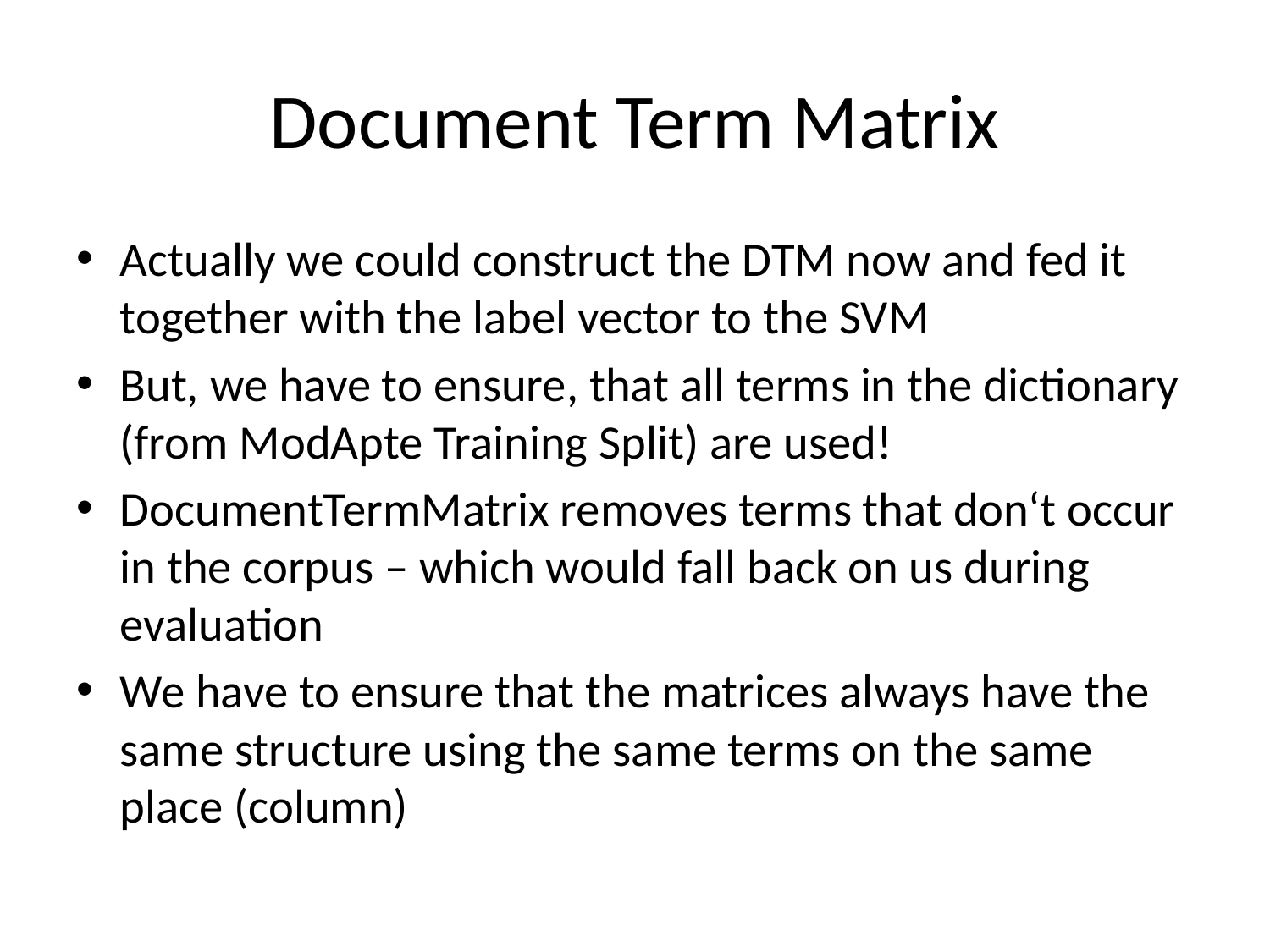

# Document Term Matrix
Actually we could construct the DTM now and fed it together with the label vector to the SVM
But, we have to ensure, that all terms in the dictionary (from ModApte Training Split) are used!
DocumentTermMatrix removes terms that don‘t occur in the corpus – which would fall back on us during evaluation
We have to ensure that the matrices always have the same structure using the same terms on the same place (column)